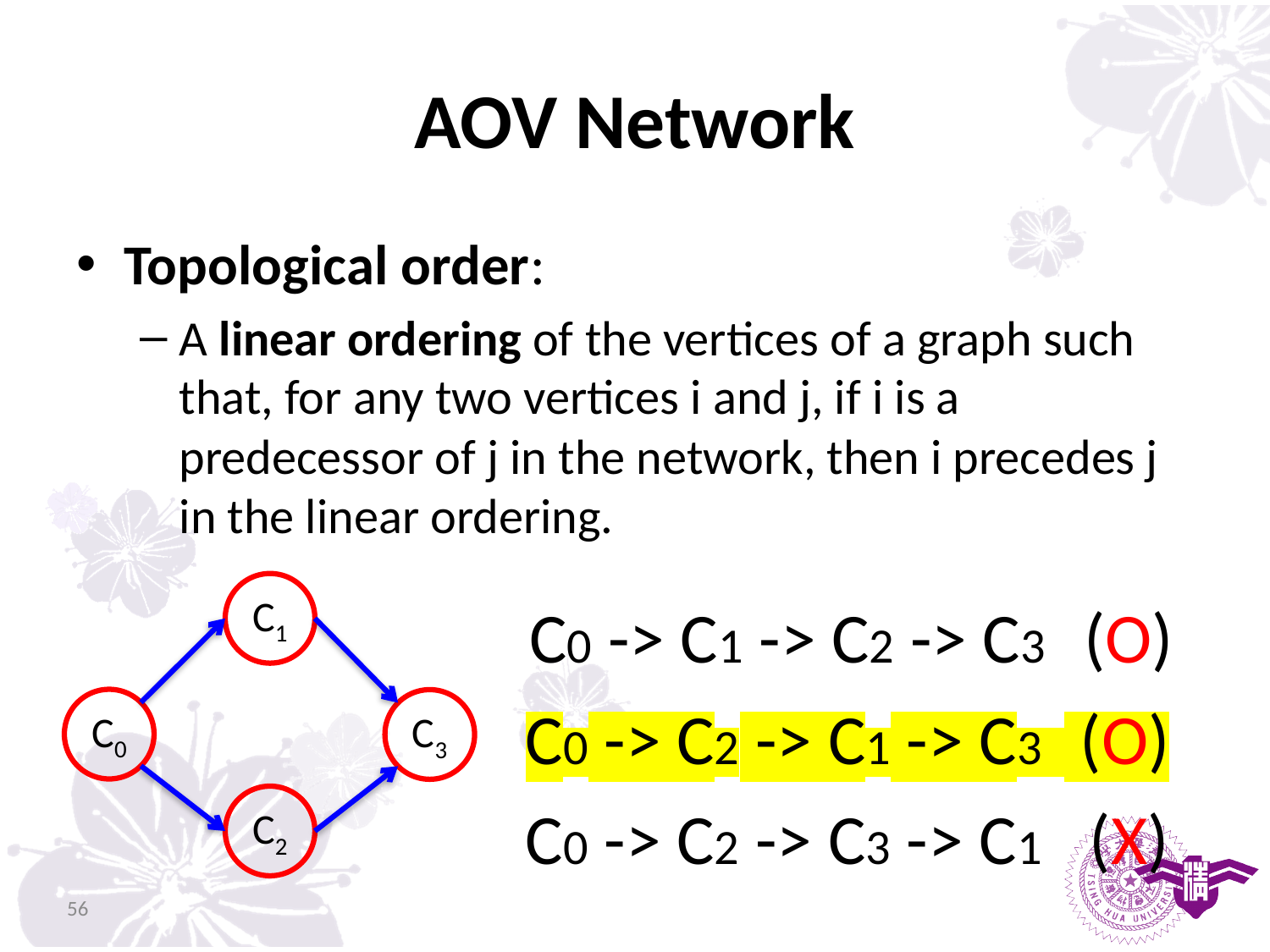

# AOV Network
Topological order:
A linear ordering of the vertices of a graph such that, for any two vertices i and j, if i is a predecessor of j in the network, then i precedes j in the linear ordering.
C1
C0
C3
C2
C0 -> C1 -> C2 -> C3   (O)
C0 -> C2 -> C1 -> C3   (O)
C0 -> C2 -> C3 -> C1   (X)
56